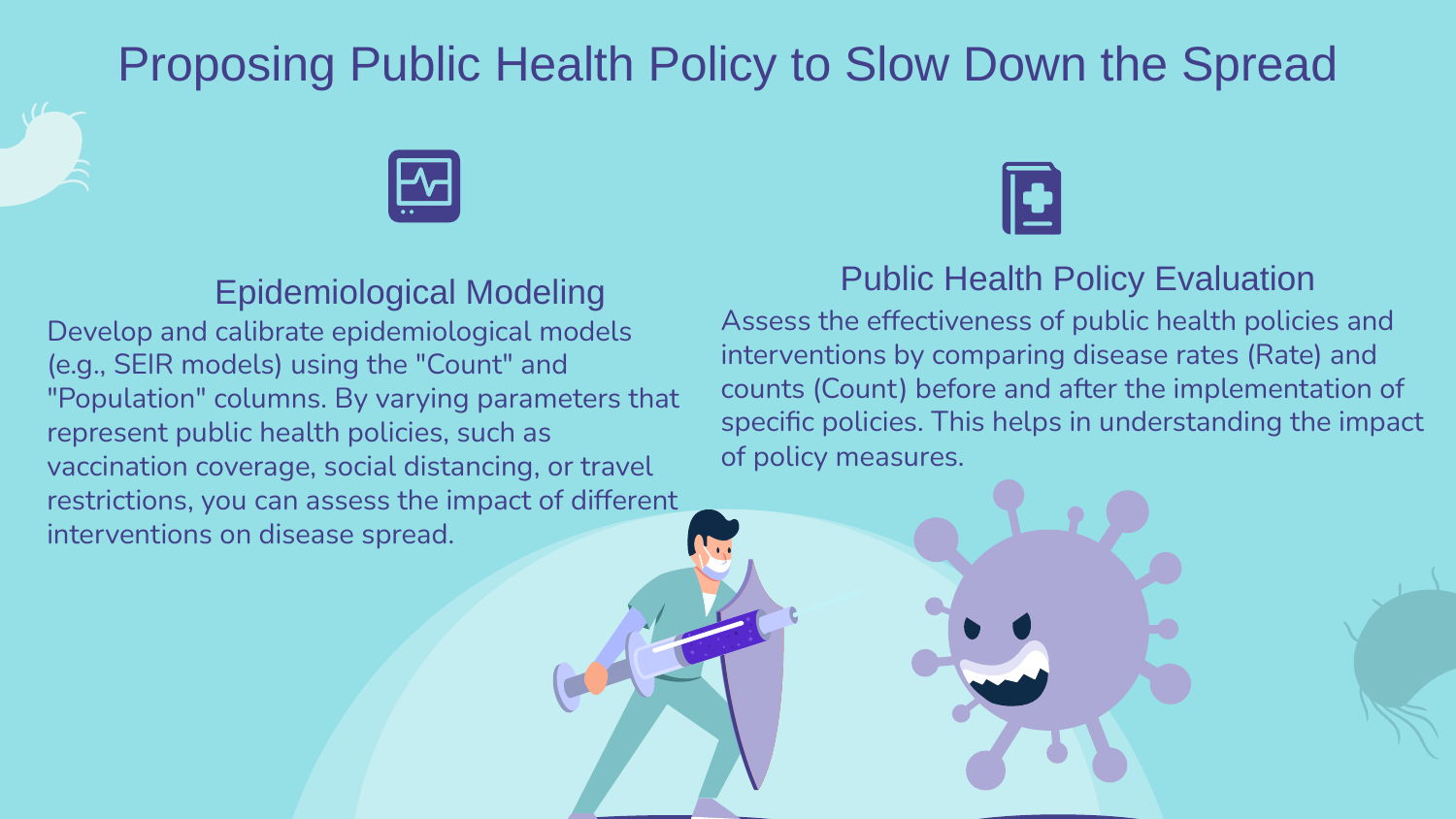

Proposing Public Health Policy to Slow Down the Spread

Public Health Policy Evaluation
# Epidemiological Modeling
Assess the effectiveness of public health policies and interventions by comparing disease rates (Rate) and counts (Count) before and after the implementation of specific policies. This helps in understanding the impact of policy measures.
Develop and calibrate epidemiological models (e.g., SEIR models) using the "Count" and "Population" columns. By varying parameters that represent public health policies, such as vaccination coverage, social distancing, or travel restrictions, you can assess the impact of different interventions on disease spread.